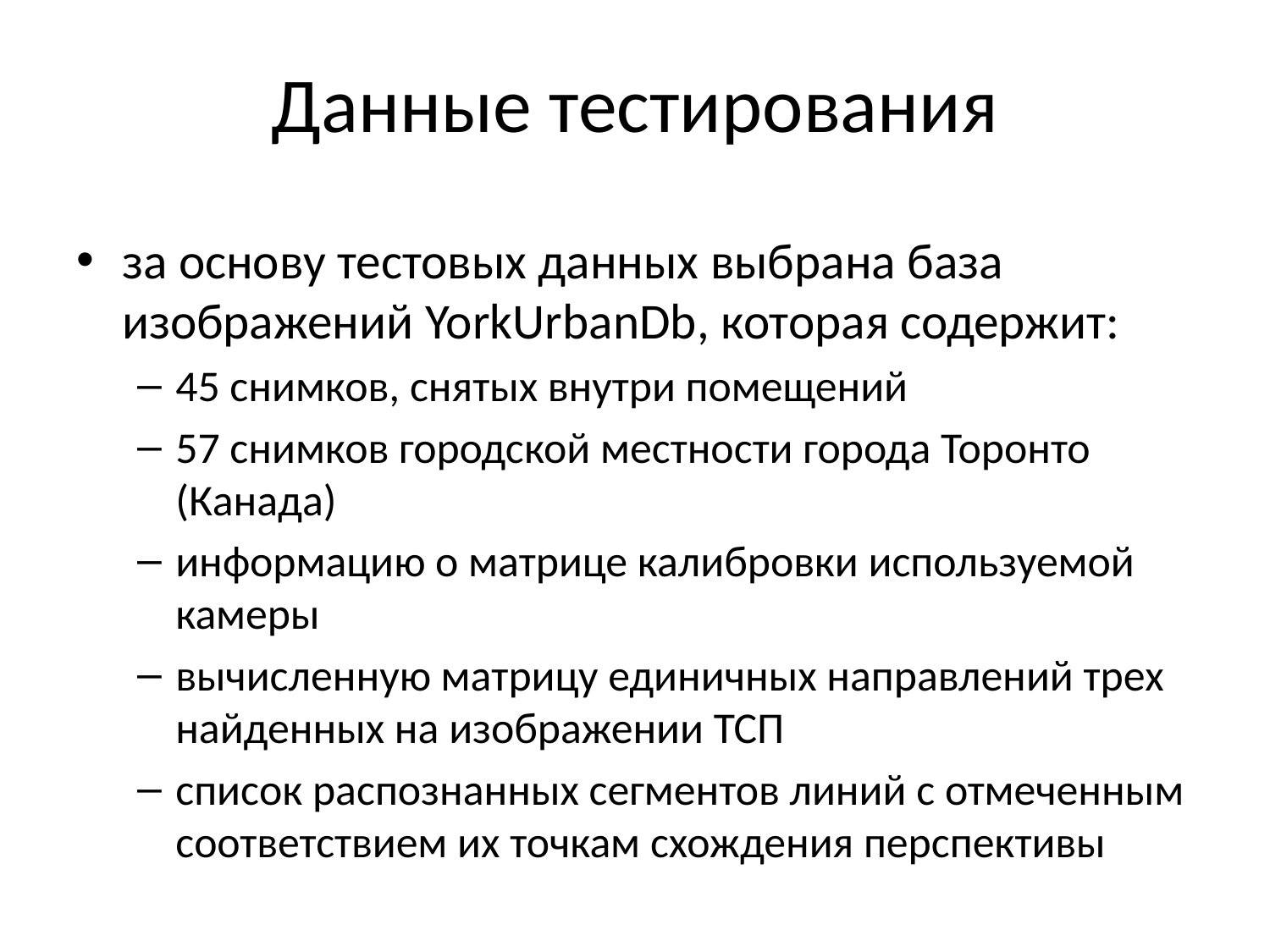

# Данные тестирования
за основу тестовых данных выбрана база изображений YorkUrbanDb, которая содержит:
45 снимков, снятых внутри помещений
57 снимков городской местности города Торонто (Канада)
информацию о матрице калибровки используемой камеры
вычисленную матрицу единичных направлений трех найденных на изображении ТСП
список распознанных сегментов линий с отмеченным соответствием их точкам схождения перспективы